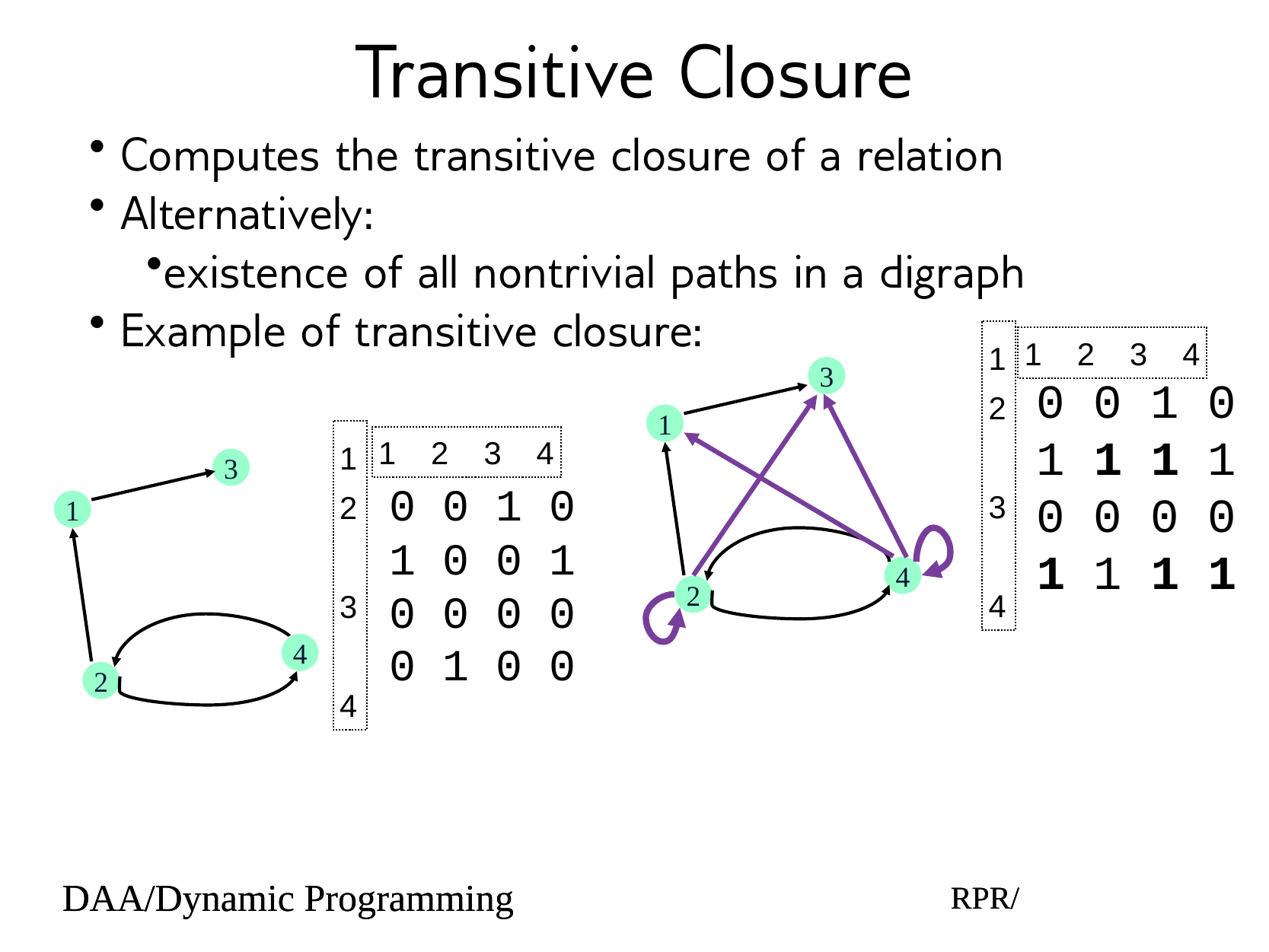

# Transitive Closure
 Computes the transitive closure of a relation
 Alternatively:
existence of all nontrivial paths in a digraph
 Example of transitive closure:
1    2    3    4
3

1

4

2

0 0 1 0
1 1 1 1
0 0 0 0
1 1 1 1
1
2
3
4

1    2    3    4
3

1

4

2

0 0 1 0
1 0 0 1
0 0 0 0
0 1 0 0
1
2
3
4
DAA/Dynamic Programming
RPR/
3